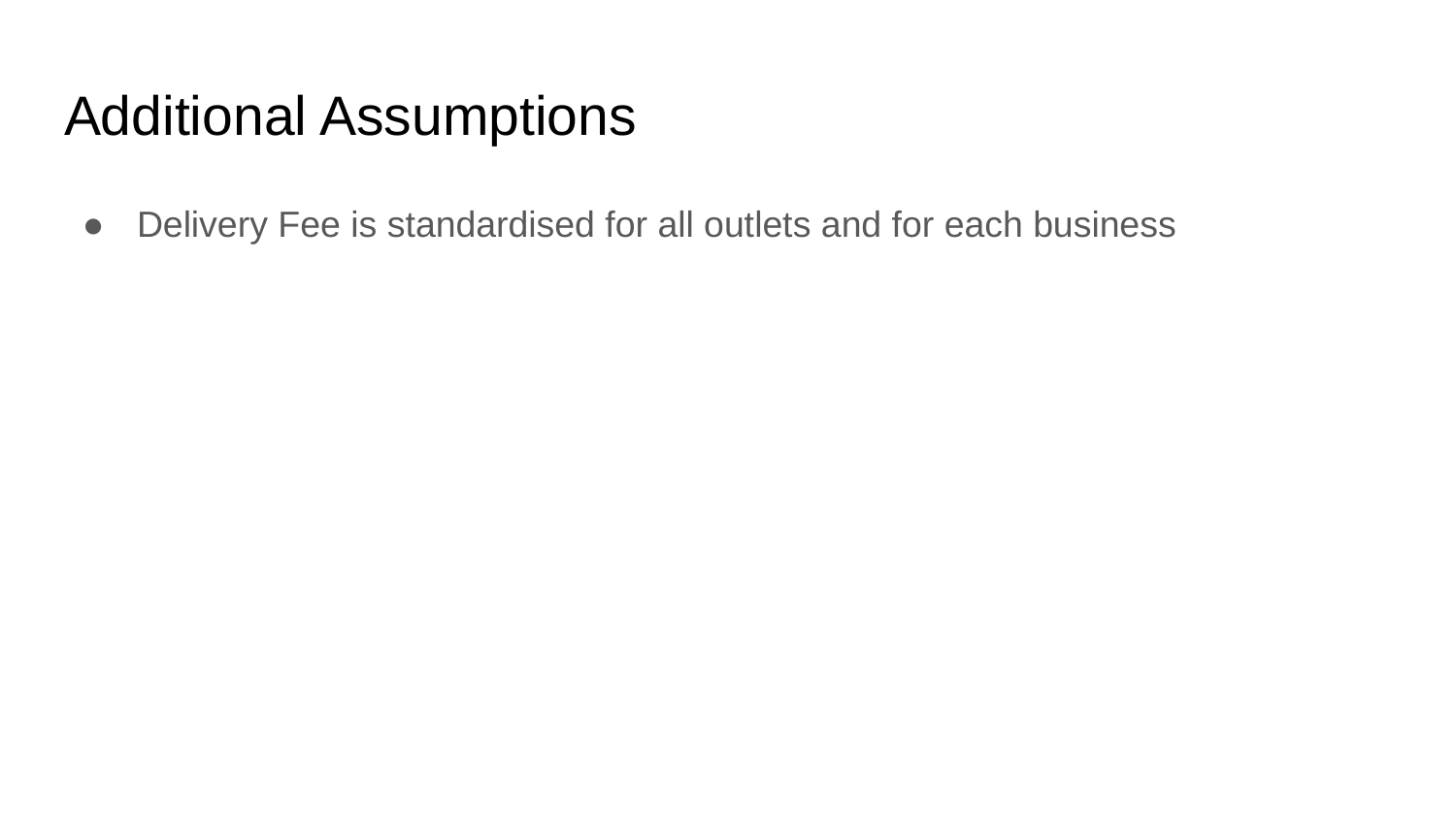

# Additional Assumptions
Delivery Fee is standardised for all outlets and for each business